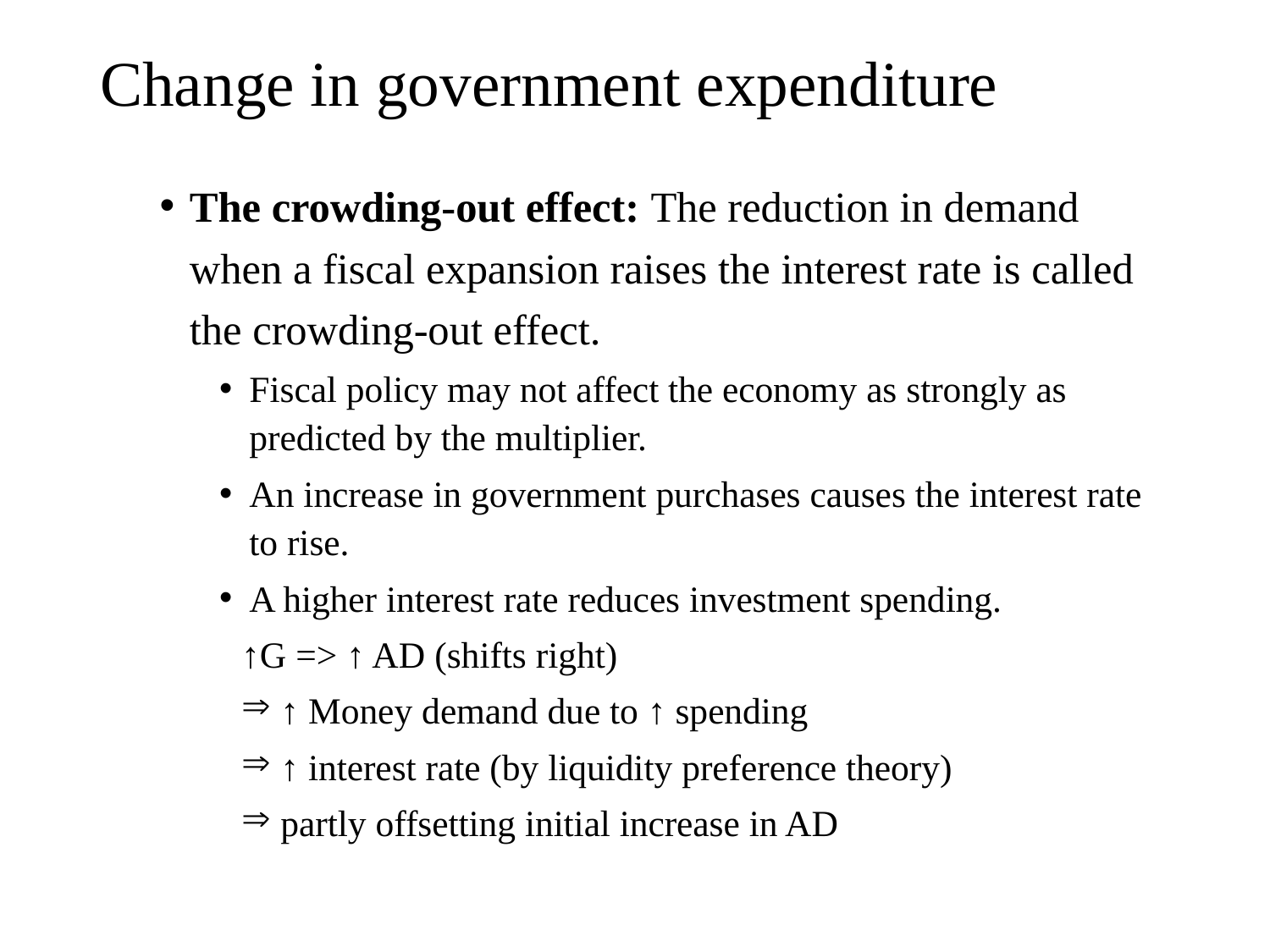

# Change in government expenditure
The crowding-out effect: The reduction in demand when a fiscal expansion raises the interest rate is called the crowding-out effect.
Fiscal policy may not affect the economy as strongly as predicted by the multiplier.
An increase in government purchases causes the interest rate to rise.
A higher interest rate reduces investment spending.
↑G => ↑ AD (shifts right)
 ↑ Money demand due to ↑ spending
 ↑ interest rate (by liquidity preference theory)
 partly offsetting initial increase in AD